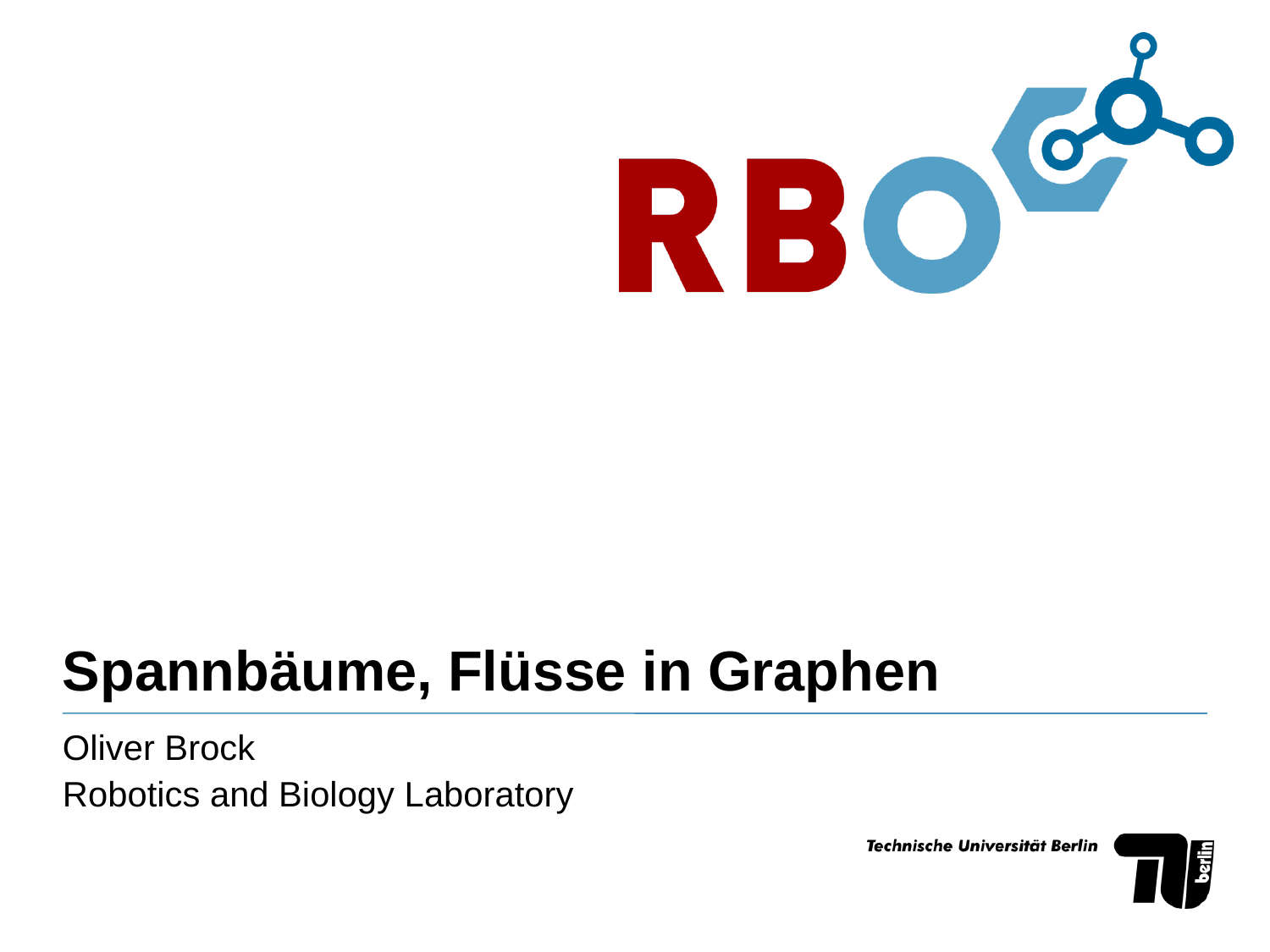

# Spannbäume, Flüsse in Graphen
Oliver Brock
Robotics and Biology Laboratory